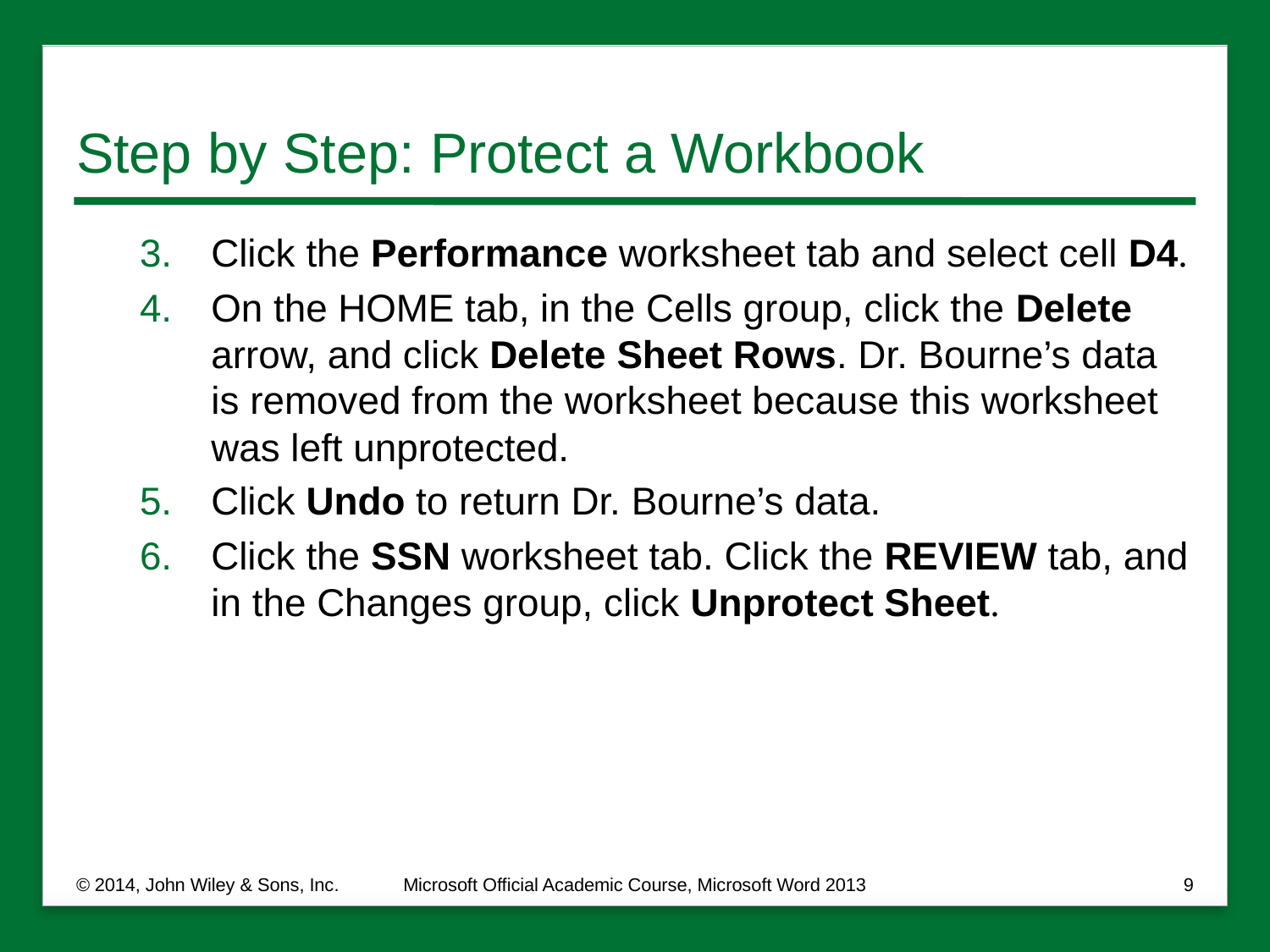

# Step by Step: Protect a Workbook
Click the Performance worksheet tab and select cell D4.
On the HOME tab, in the Cells group, click the Delete arrow, and click Delete Sheet Rows. Dr. Bourne’s data is removed from the worksheet because this worksheet was left unprotected.
Click Undo to return Dr. Bourne’s data.
Click the SSN worksheet tab. Click the REVIEW tab, and in the Changes group, click Unprotect Sheet.
© 2014, John Wiley & Sons, Inc.
Microsoft Official Academic Course, Microsoft Word 2013
9